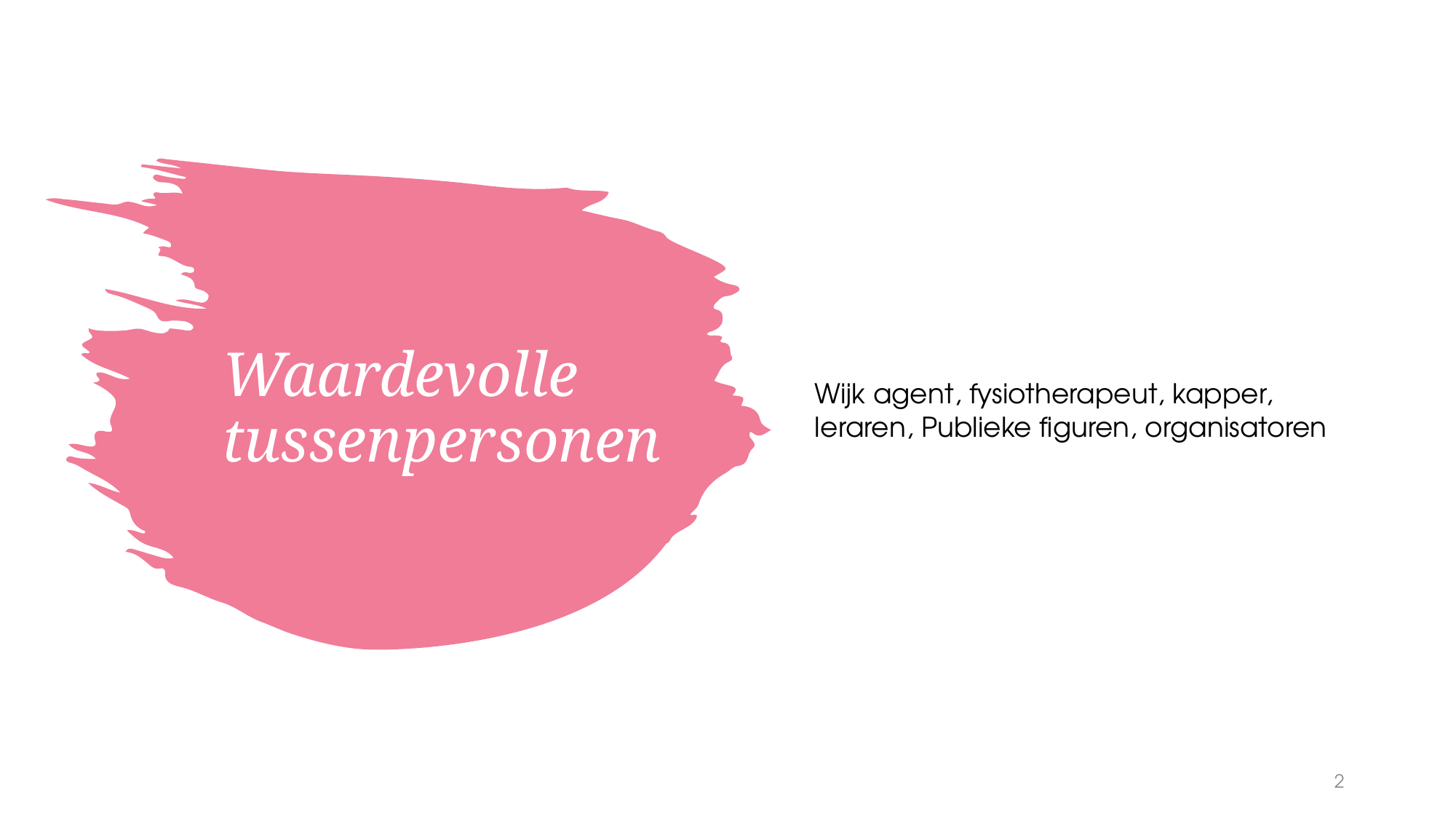

Wijk agent, fysiotherapeut, kapper, leraren, Publieke figuren, organisatoren
# Waardevolle tussenpersonen
2